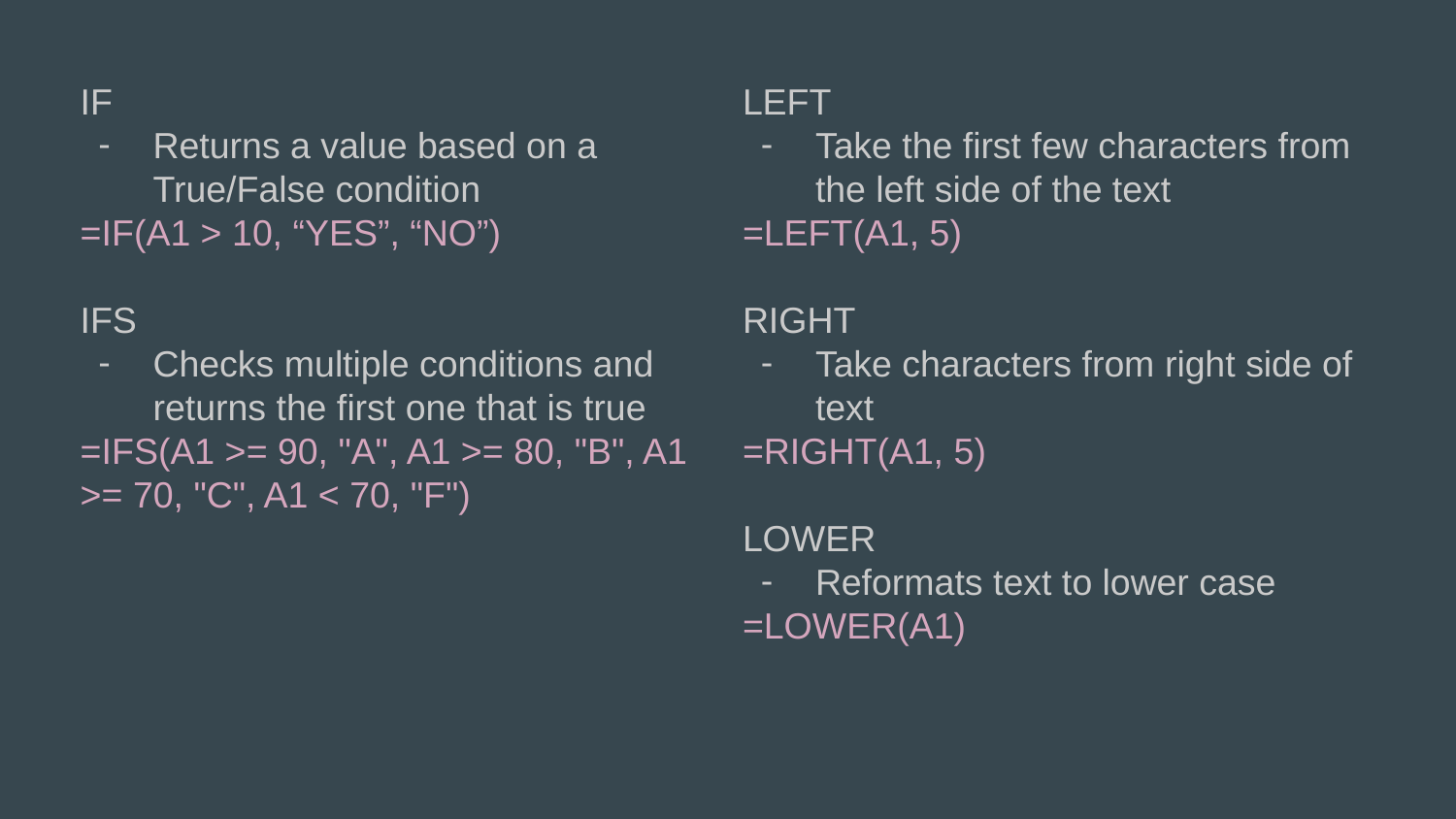

IF
Returns a value based on a True/False condition
=IF(A1 > 10, “YES”, “NO”)

IFS
Checks multiple conditions and returns the first one that is true
=IFS(A1 >= 90, "A", A1 >= 80, "B", A1 >= 70, "C", A1 < 70, "F")

LEFT
Take the first few characters from the left side of the text
=LEFT(A1, 5)

RIGHT
Take characters from right side of text
=RIGHT(A1, 5)

LOWER
Reformats text to lower case
=LOWER(A1)